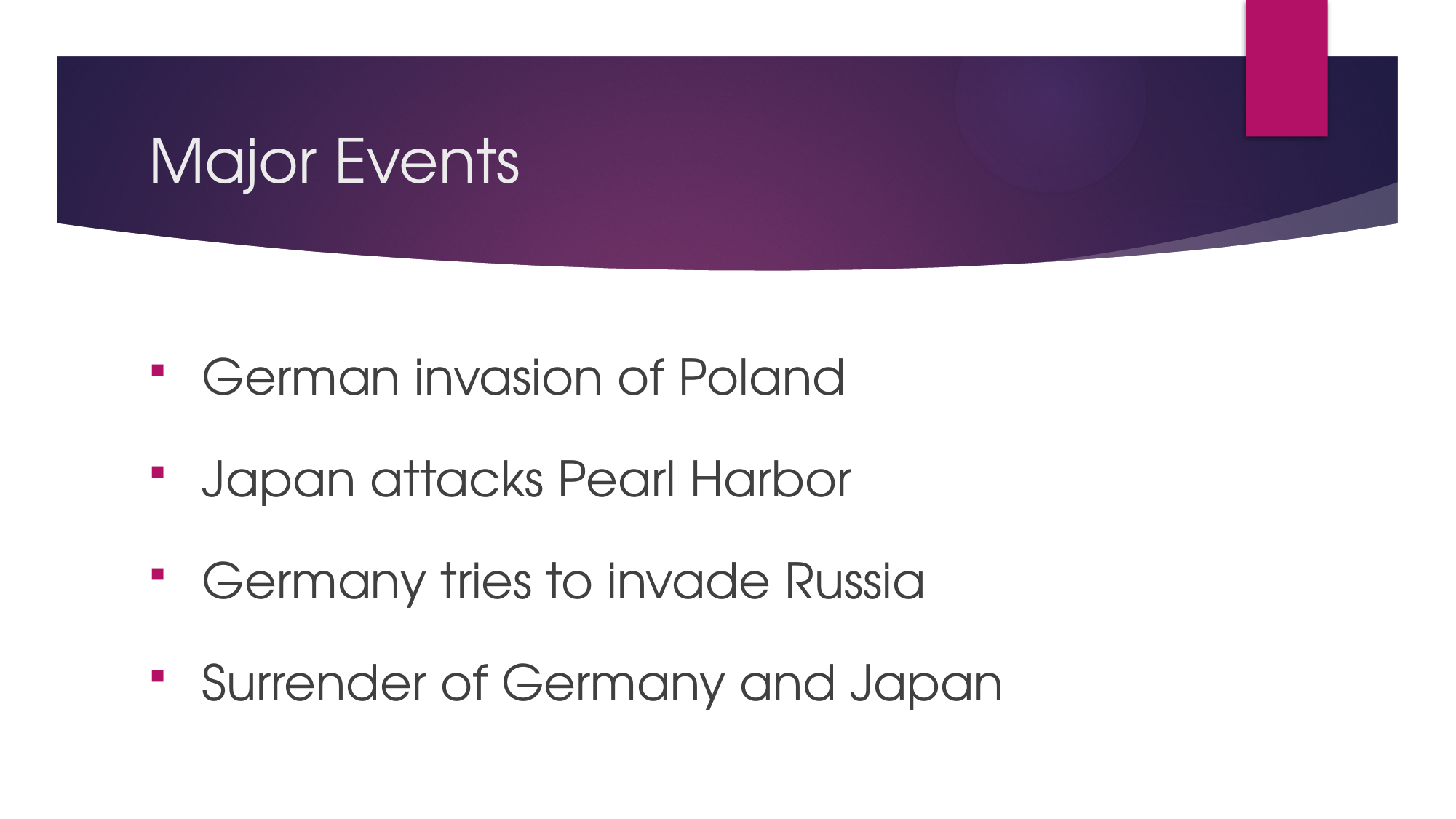

# Major Events
 German invasion of Poland
 Japan attacks Pearl Harbor
 Germany tries to invade Russia
 Surrender of Germany and Japan